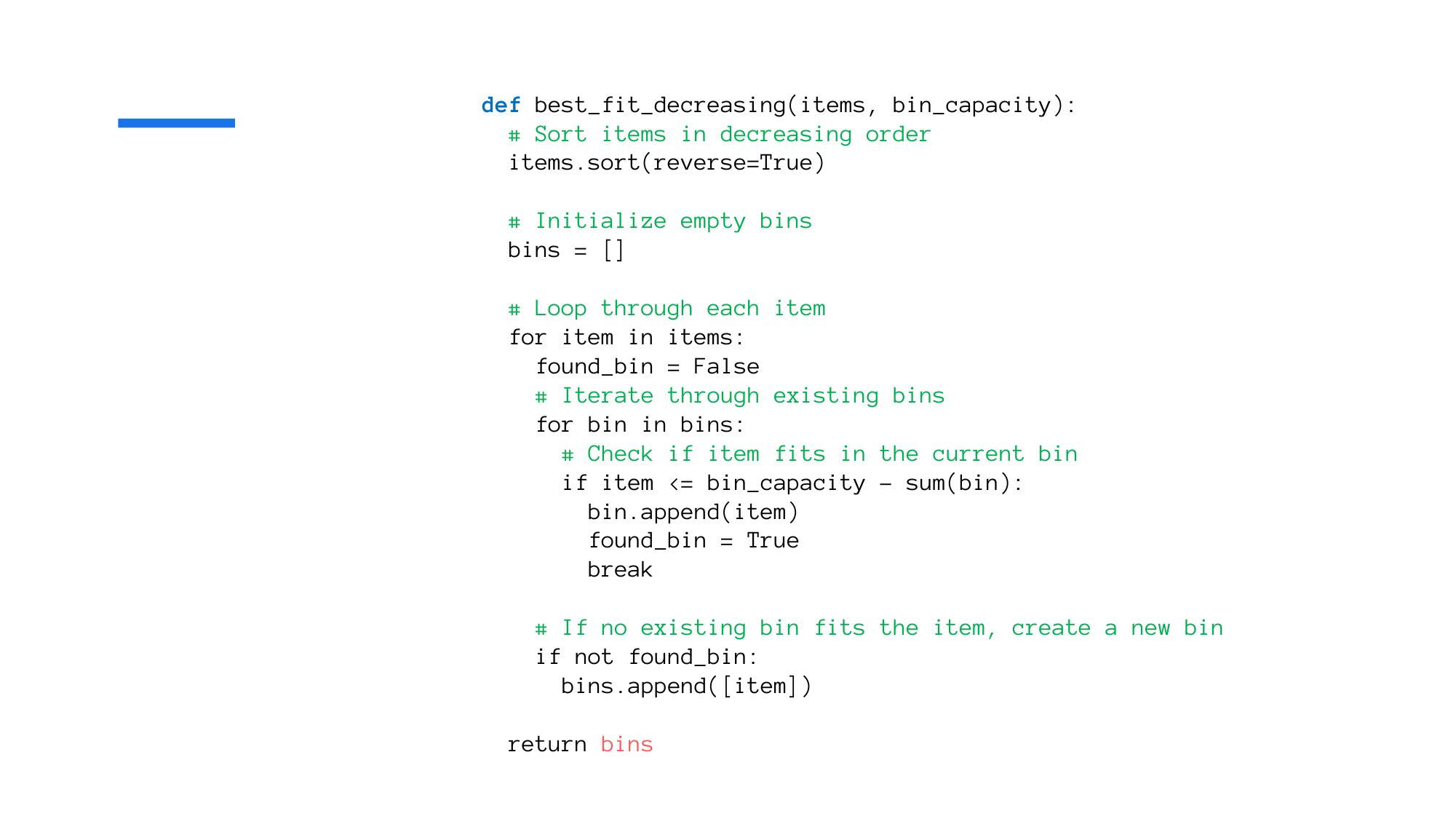

def best_fit_decreasing(items, bin_capacity):
  # Sort items in decreasing order
  items.sort(reverse=True)
  # Initialize empty bins
  bins = []
  # Loop through each item
  for item in items:
    found_bin = False
    # Iterate through existing bins
    for bin in bins:
      # Check if item fits in the current bin
      if item <= bin_capacity - sum(bin):
        bin.append(item)
        found_bin = True
        break
    # If no existing bin fits the item, create a new bin
    if not found_bin:
      bins.append([item])
  return bins